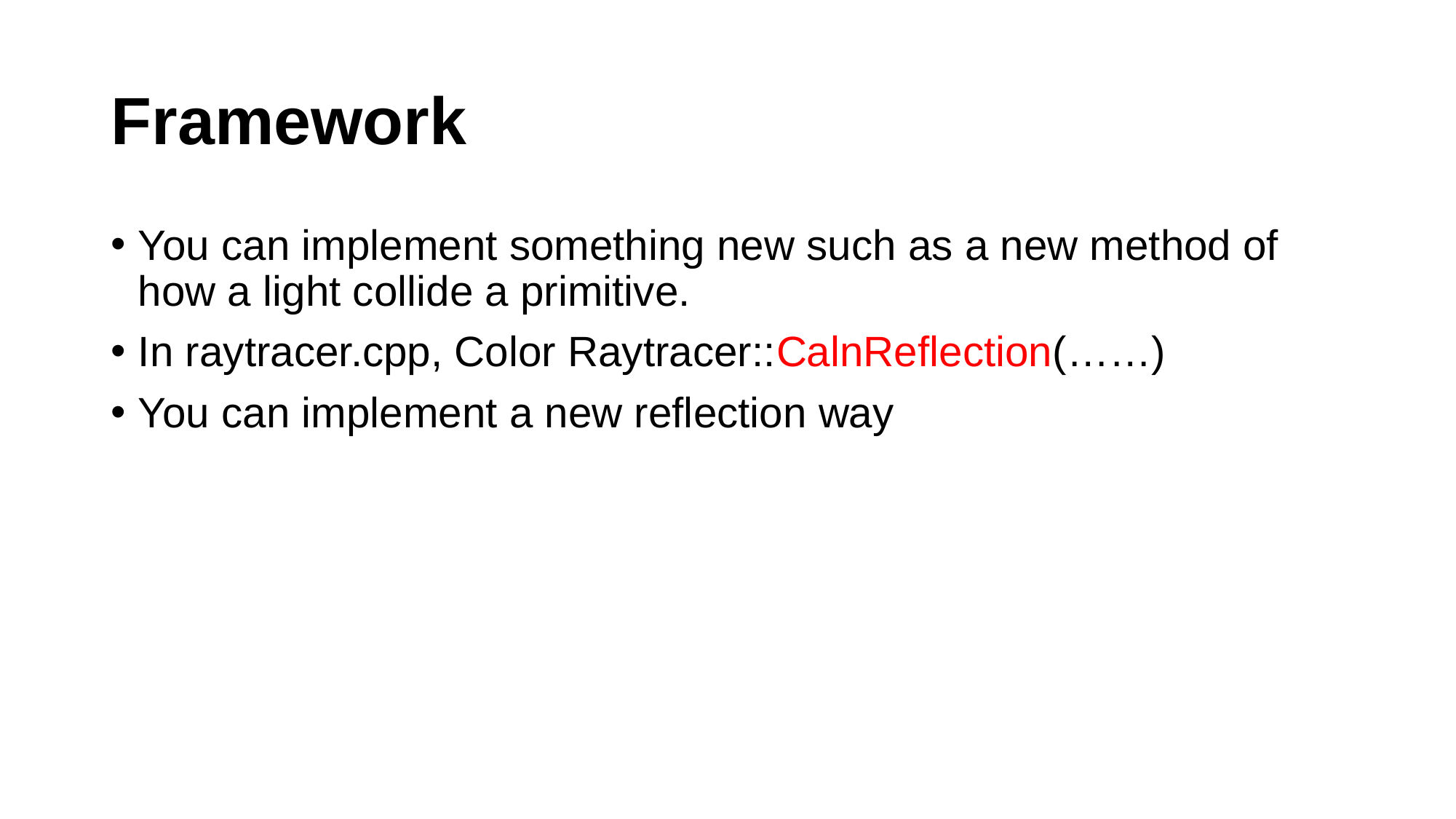

# Framework
You can implement something new such as a new method of how a light collide a primitive.
In raytracer.cpp, Color Raytracer::CalnReflection(……)
You can implement a new reflection way